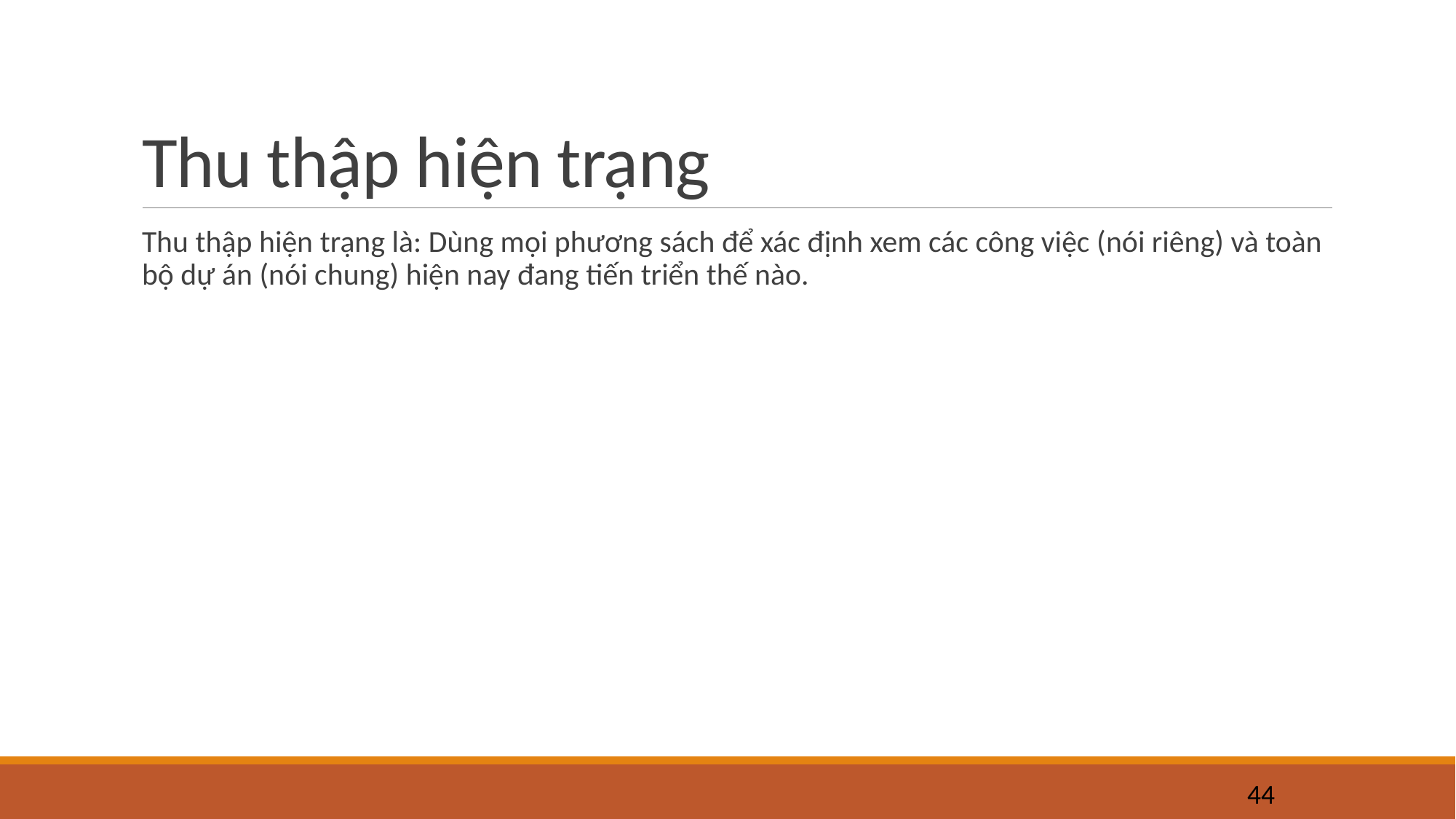

# Thu thập hiện trạng
Thu thập hiện trạng là: Dùng mọi phương sách để xác định xem các công việc (nói riêng) và toàn bộ dự án (nói chung) hiện nay đang tiến triển thế nào.
44